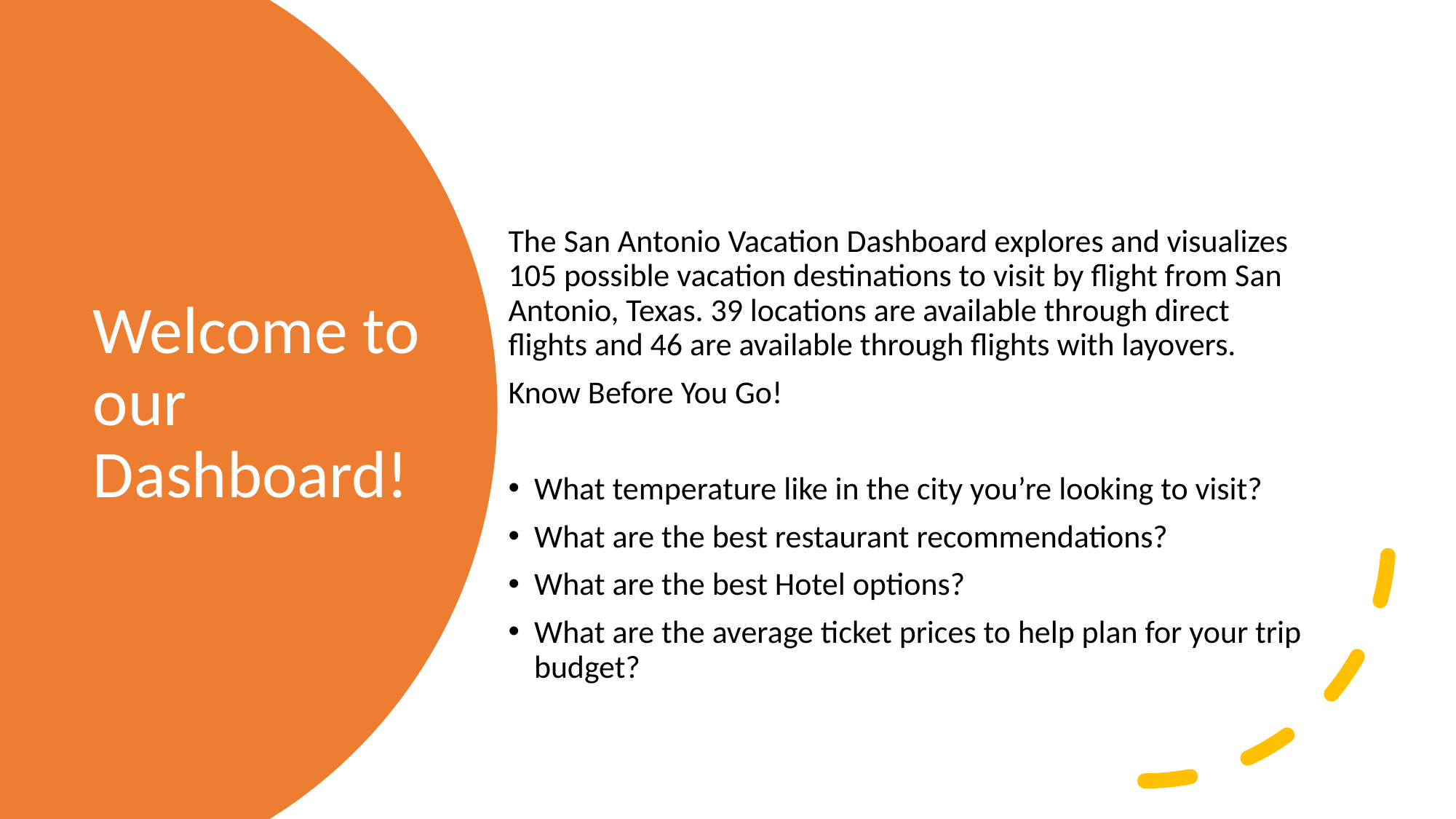

# Welcome to our Dashboard!

The San Antonio Vacation Dashboard explores and visualizes 105 possible vacation destinations to visit by flight from San Antonio, Texas. 39 locations are available through direct flights and 46 are available through flights with layovers.
Know Before You Go!

What temperature like in the city you’re looking to visit?
What are the best restaurant recommendations?
What are the best Hotel options?
What are the average ticket prices to help plan for your trip budget?